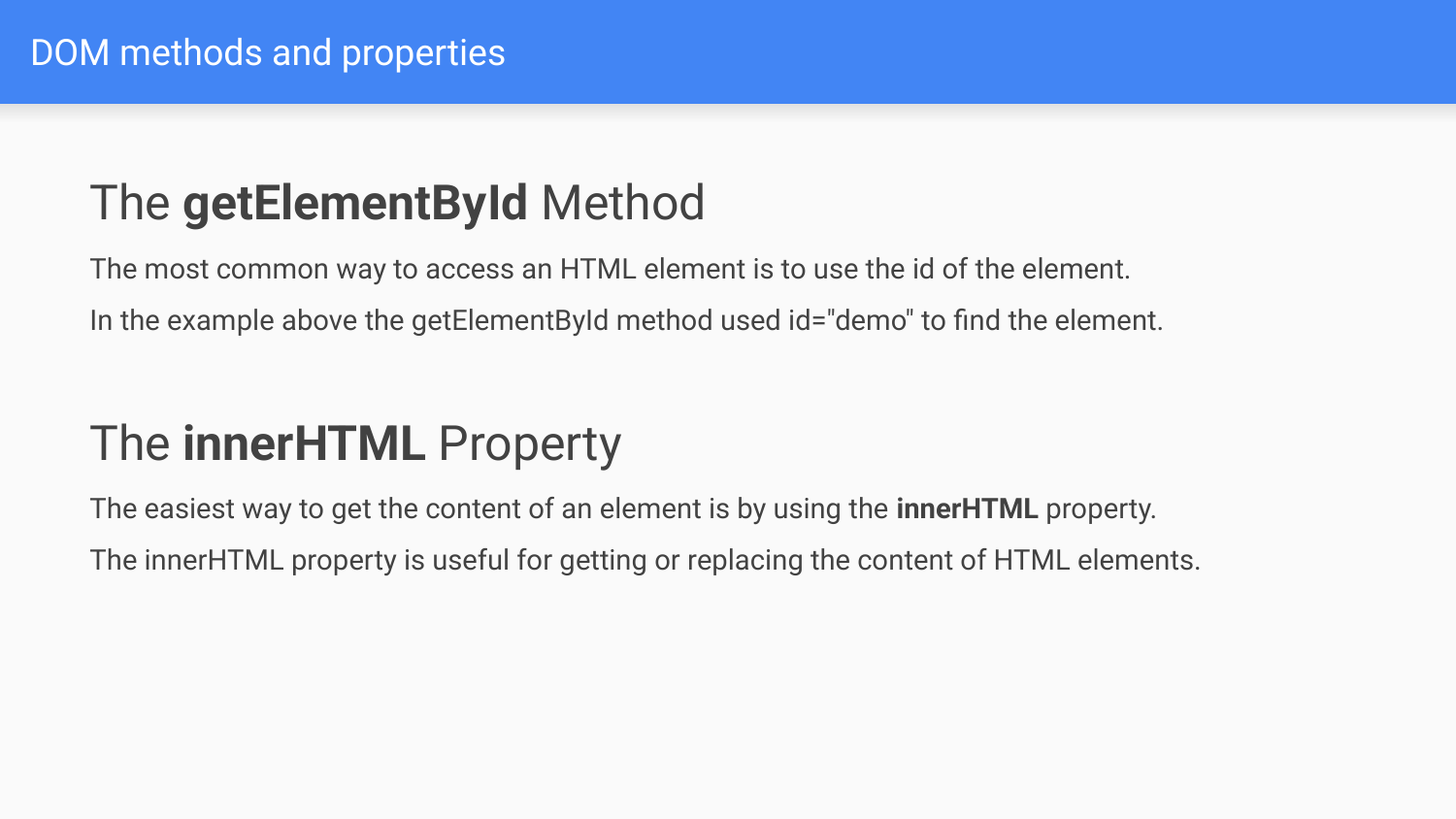

# DOM methods and properties
The getElementById Method
The most common way to access an HTML element is to use the id of the element.
In the example above the getElementById method used id="demo" to find the element.

The innerHTML Property
The easiest way to get the content of an element is by using the innerHTML property.
The innerHTML property is useful for getting or replacing the content of HTML elements.